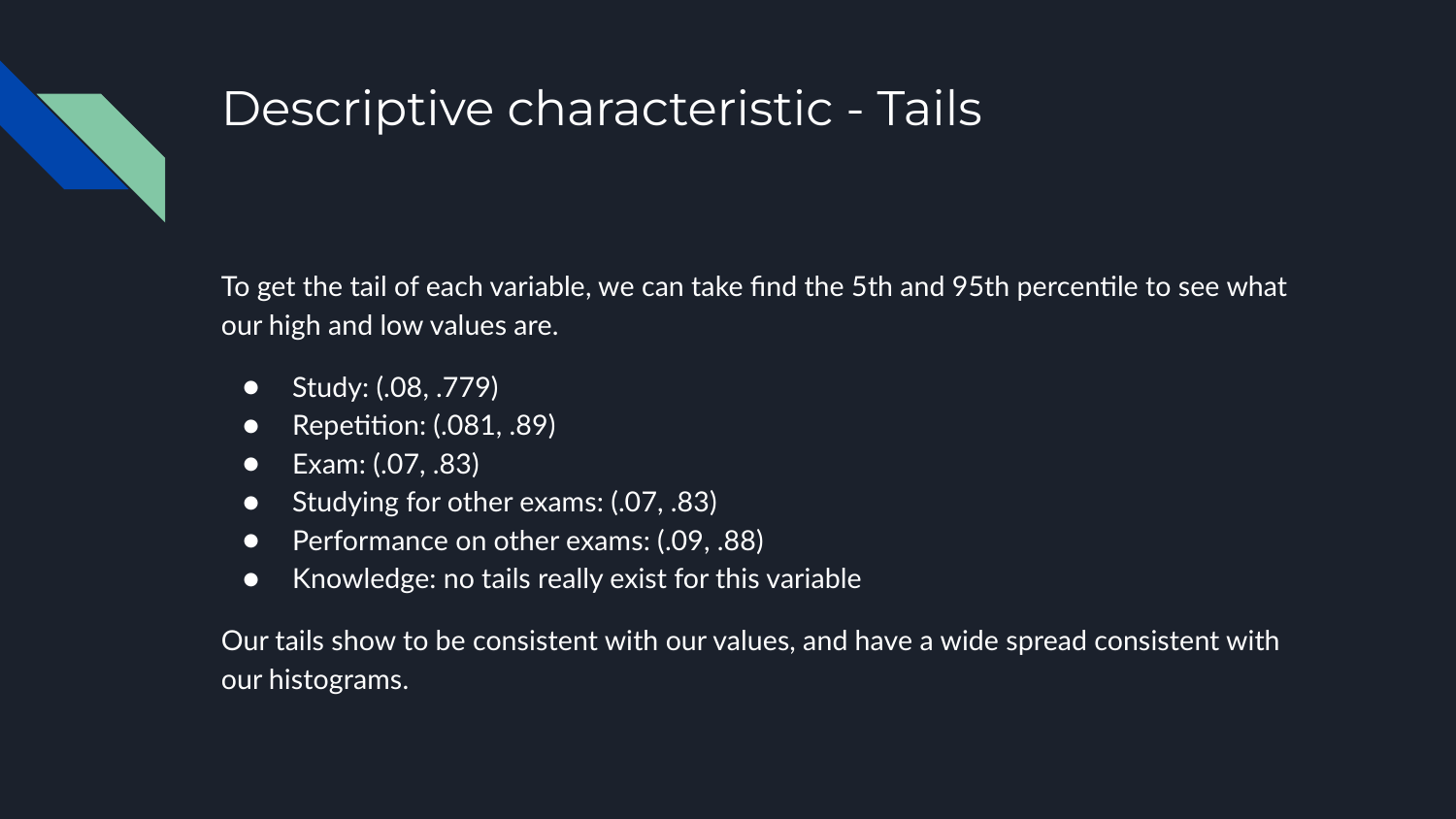

# Descriptive characteristic - Tails
To get the tail of each variable, we can take find the 5th and 95th percentile to see what our high and low values are.
Study: (.08, .779)
Repetition: (.081, .89)
Exam: (.07, .83)
Studying for other exams: (.07, .83)
Performance on other exams: (.09, .88)
Knowledge: no tails really exist for this variable
Our tails show to be consistent with our values, and have a wide spread consistent with our histograms.